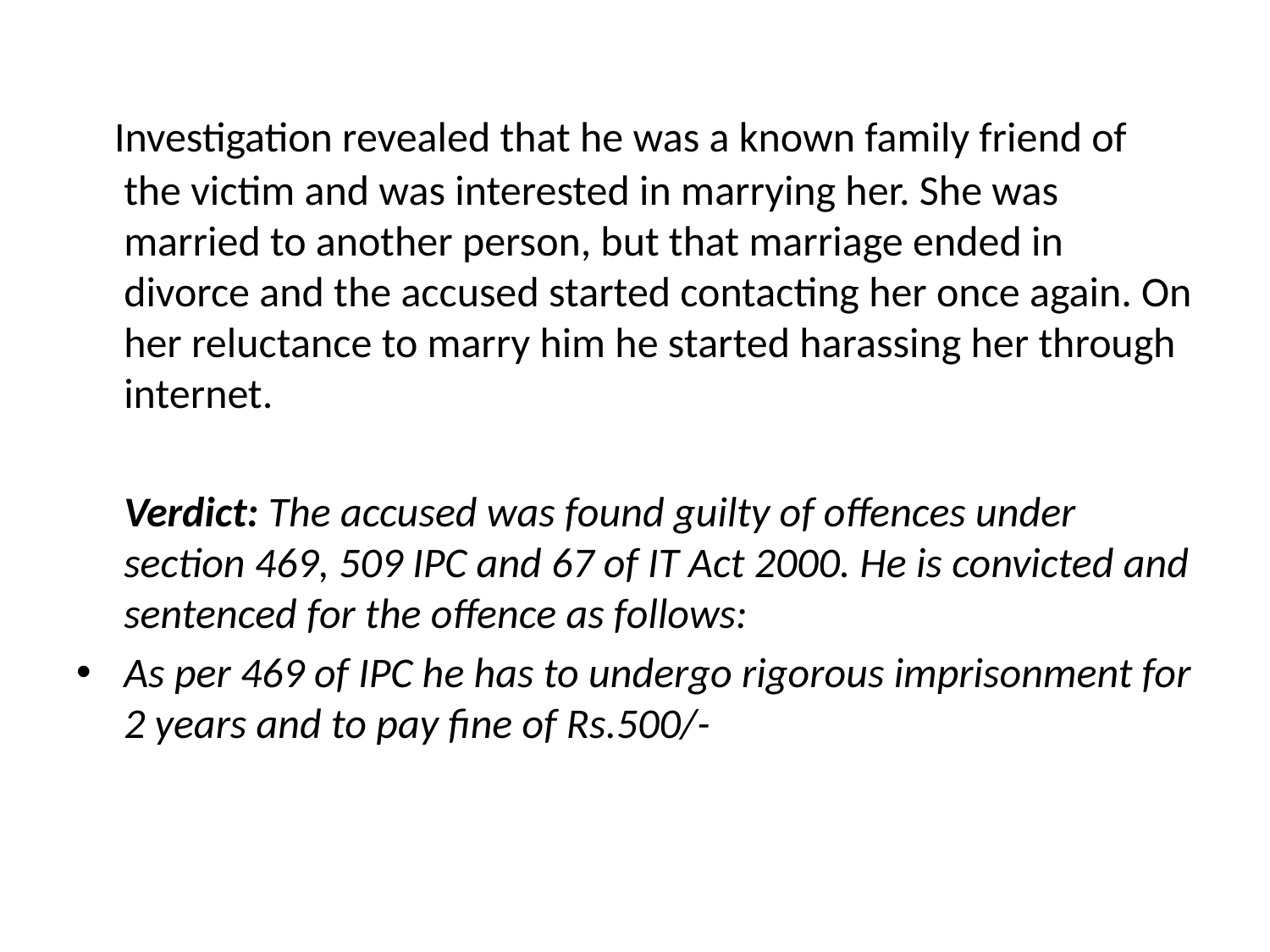

Investigation revealed that he was a known family friend of the victim and was interested in marrying her. She was married to another person, but that marriage ended in divorce and the accused started contacting her once again. On her reluctance to marry him he started harassing her through internet.

	Verdict: The accused was found guilty of offences under section 469, 509 IPC and 67 of IT Act 2000. He is convicted and sentenced for the offence as follows:
As per 469 of IPC he has to undergo rigorous imprisonment for 2 years and to pay fine of Rs.500/-